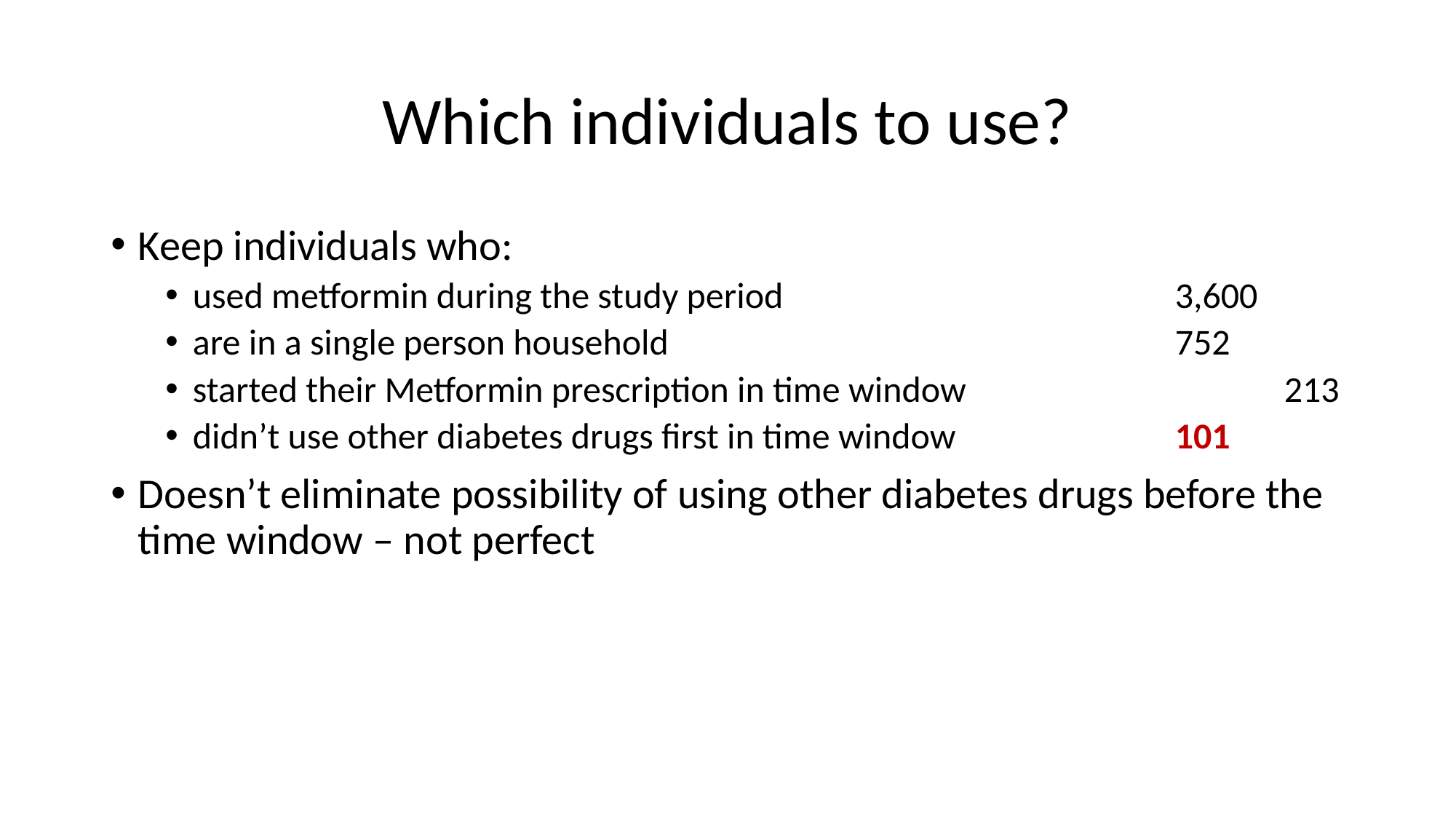

# Which individuals to use?
Keep individuals who:
used metformin during the study period 				3,600
are in a single person household					752
started their Metformin prescription in time window			213
didn’t use other diabetes drugs first in time window			101
Doesn’t eliminate possibility of using other diabetes drugs before the time window – not perfect